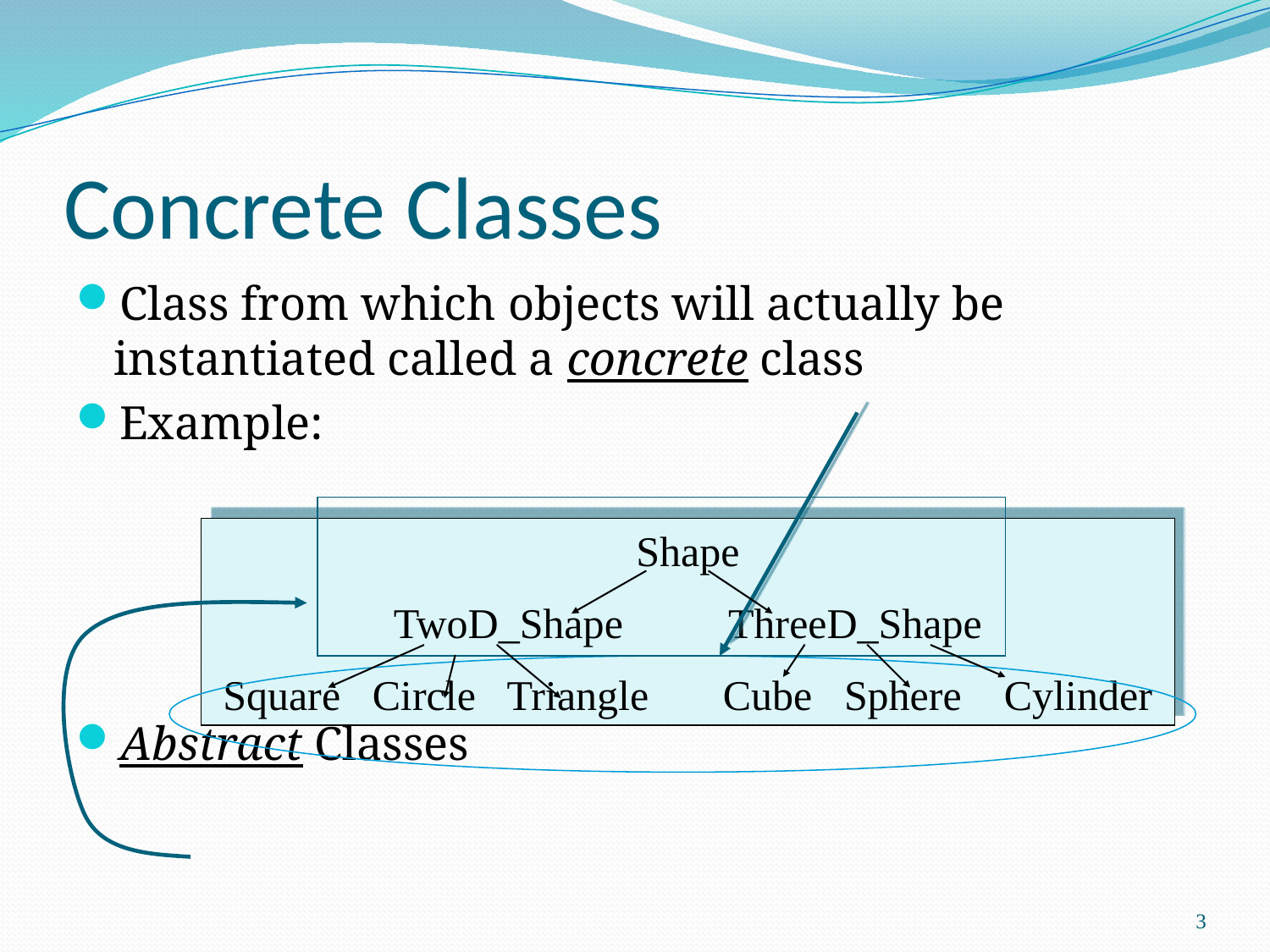

# Concrete Classes
Class from which objects will actually be instantiated called a concrete class
Example:

Abstract Classes

Shape
TwoD_Shape          ThreeD_Shape
Square   Circle   Triangle       Cube   Sphere    Cylinder

3